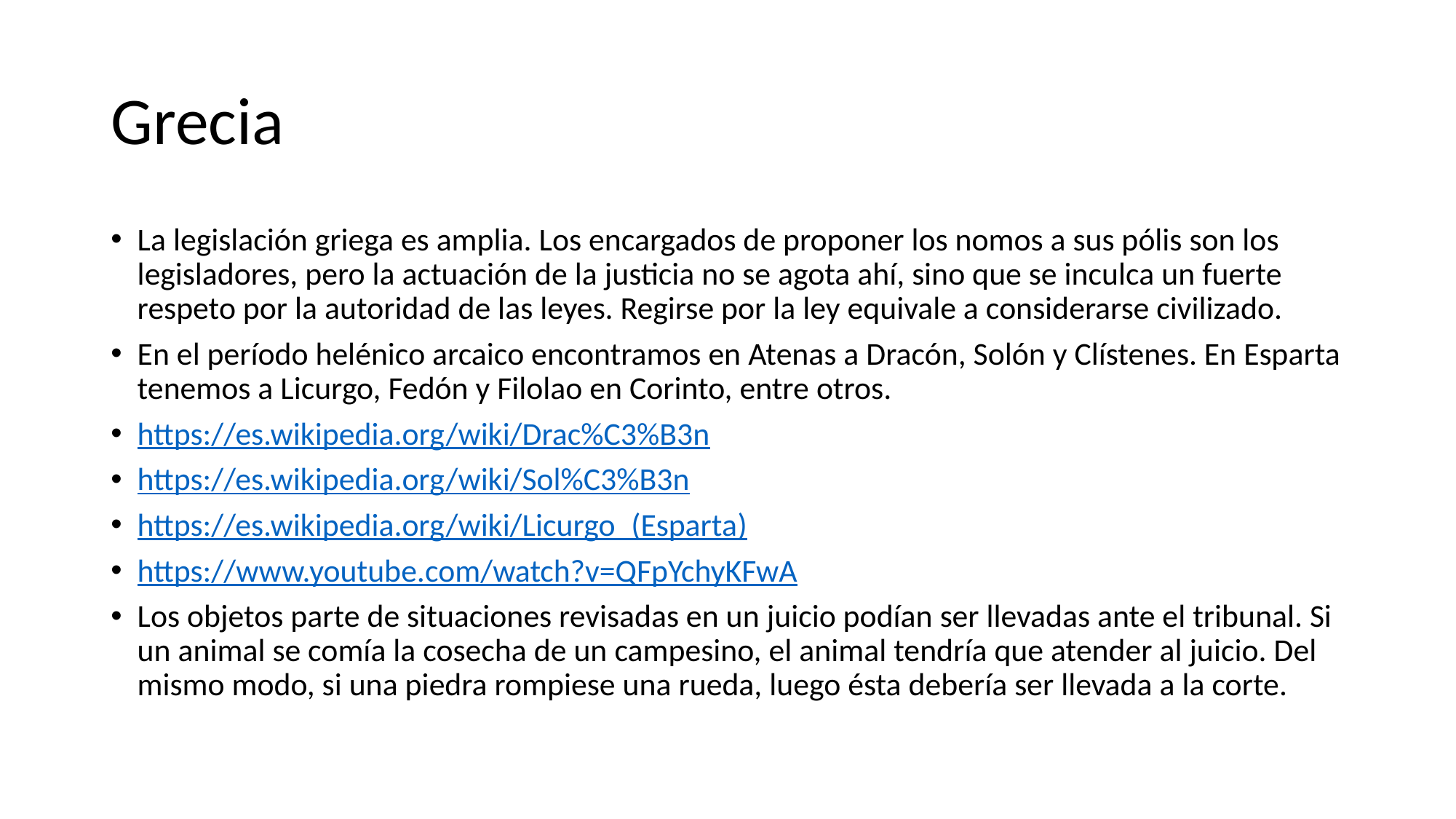

# Grecia
La legislación griega es amplia. Los encargados de proponer los nomos a sus pólis son los legisladores, pero la actuación de la justicia no se agota ahí, sino que se inculca un fuerte respeto por la autoridad de las leyes. Regirse por la ley equivale a considerarse civilizado.
En el período helénico arcaico encontramos en Atenas a Dracón, Solón y Clístenes. En Esparta tenemos a Licurgo, Fedón y Filolao en Corinto, entre otros.
https://es.wikipedia.org/wiki/Drac%C3%B3n
https://es.wikipedia.org/wiki/Sol%C3%B3n
https://es.wikipedia.org/wiki/Licurgo_(Esparta)
https://www.youtube.com/watch?v=QFpYchyKFwA
Los objetos parte de situaciones revisadas en un juicio podían ser llevadas ante el tribunal. Si un animal se comía la cosecha de un campesino, el animal tendría que atender al juicio. Del mismo modo, si una piedra rompiese una rueda, luego ésta debería ser llevada a la corte.